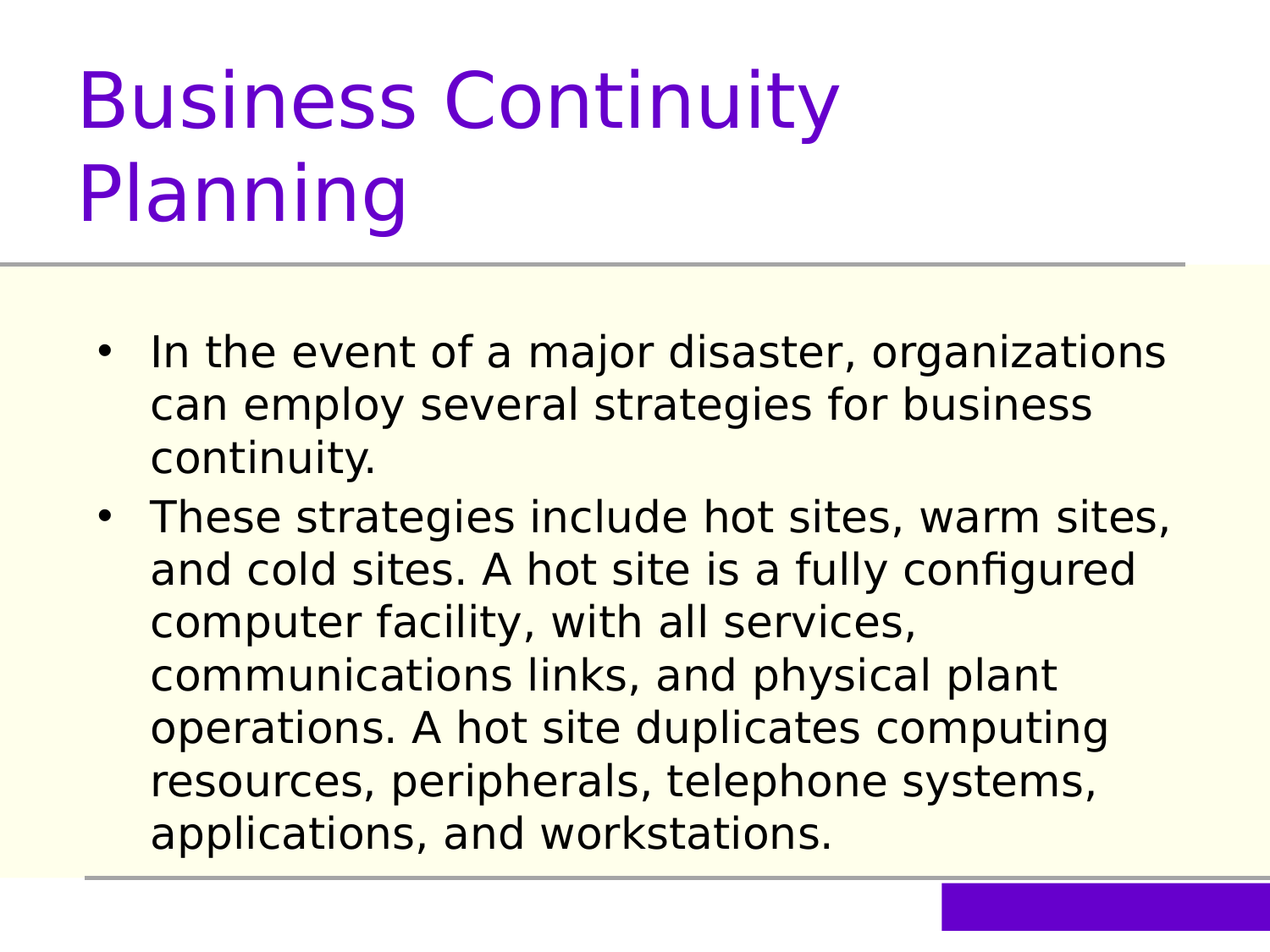

Business Continuity Planning
In the event of a major disaster, organizations can employ several strategies for business continuity.
These strategies include hot sites, warm sites, and cold sites. A hot site is a fully configured computer facility, with all services, communications links, and physical plant operations. A hot site duplicates computing resources, peripherals, telephone systems, applications, and workstations.